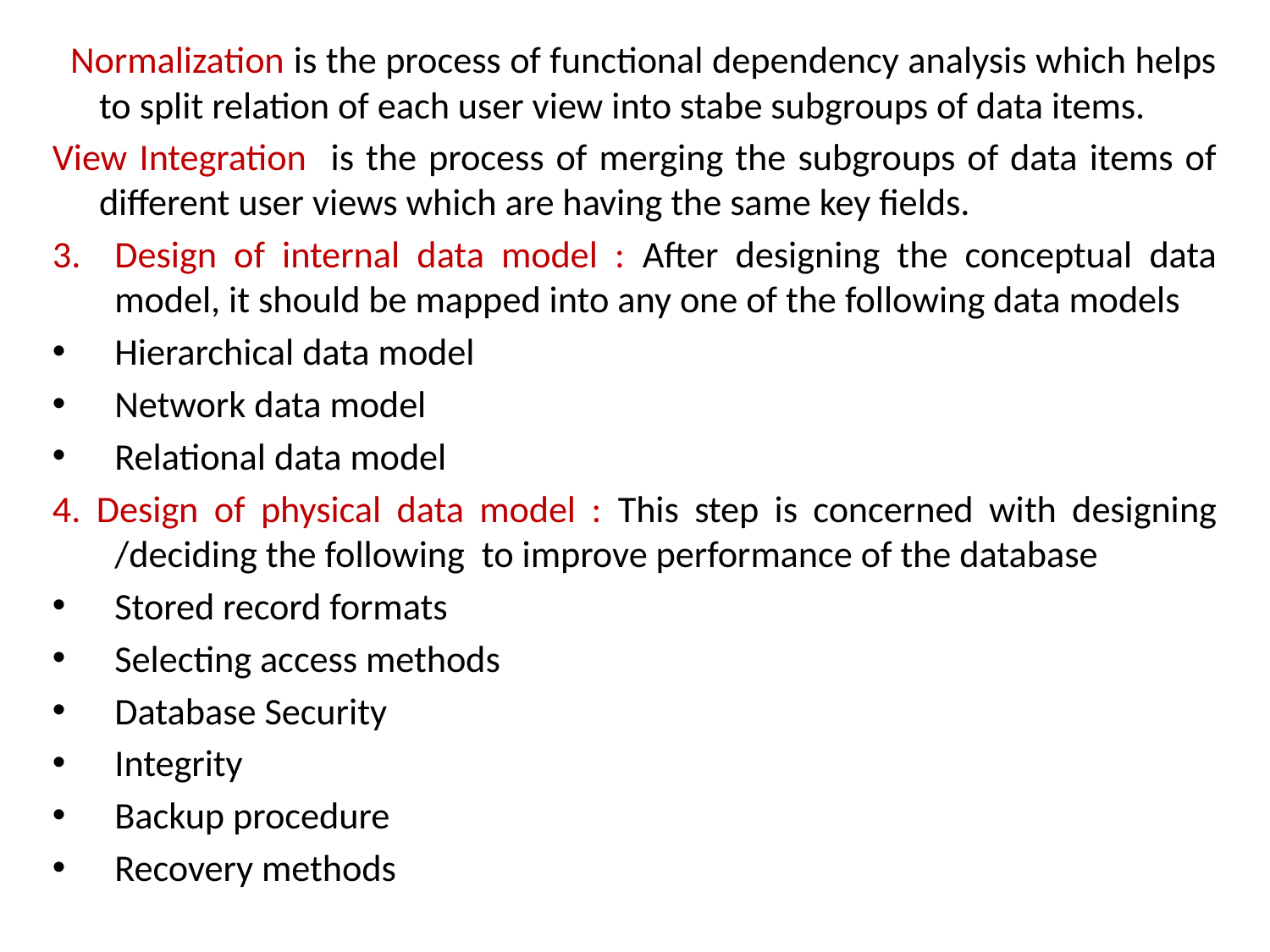

Normalization is the process of functional dependency analysis which helps to split relation of each user view into stabe subgroups of data items.
View Integration  is the process of merging the subgroups of data items of different user views which are having the same key fields.
Design of internal data model : After designing the conceptual data model, it should be mapped into any one of the following data models
Hierarchical data model
Network data model
Relational data model
4. Design of physical data model : This step is concerned with designing /deciding the following  to improve performance of the database
	Stored record formats
Selecting access methods
Database Security
Integrity
Backup procedure
Recovery methods